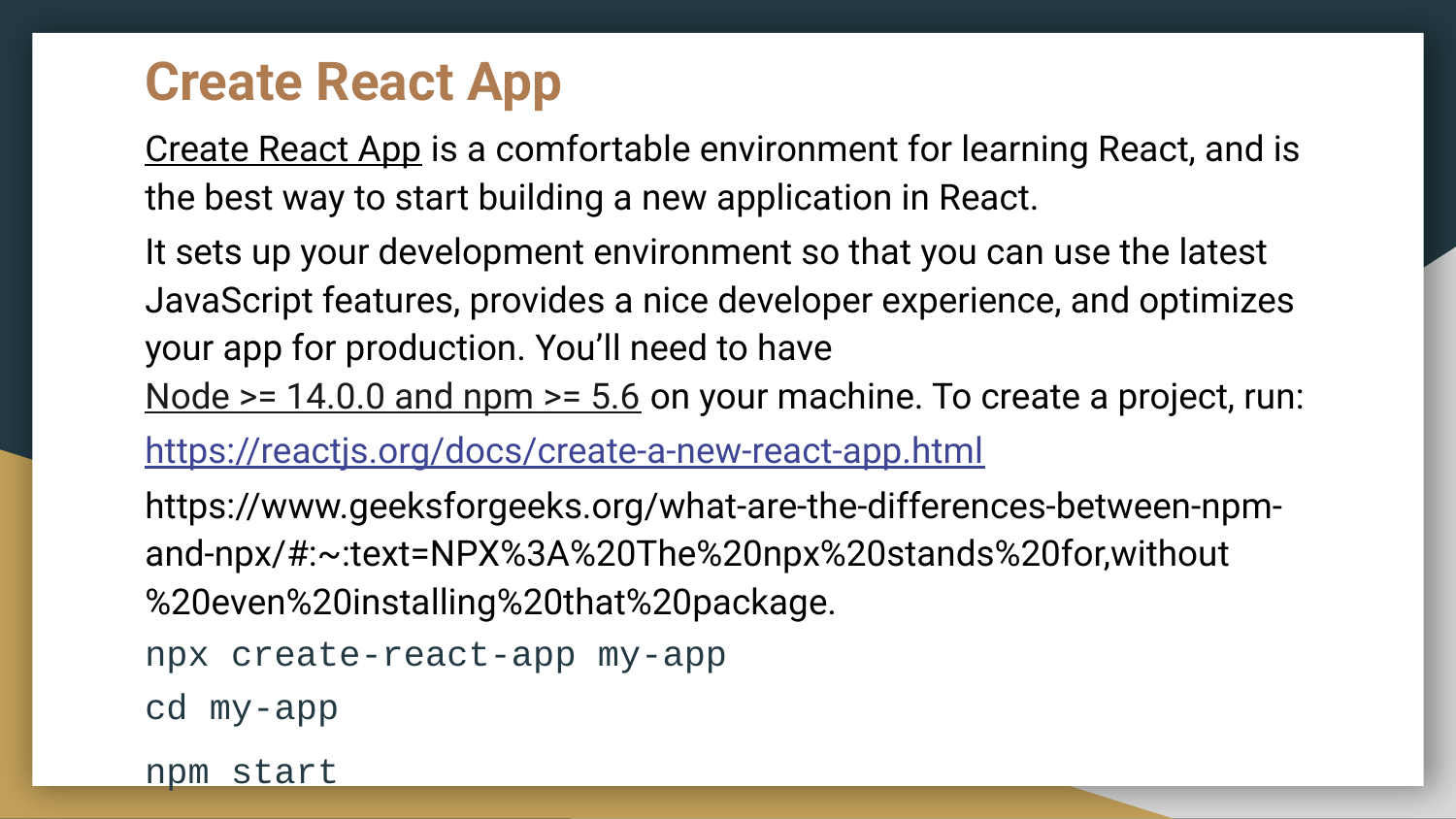

# Create React App
Create React App is a comfortable environment for learning React, and is the best way to start building a new application in React.
It sets up your development environment so that you can use the latest JavaScript features, provides a nice developer experience, and optimizes your app for production. You’ll need to have Node >= 14.0.0 and npm >= 5.6 on your machine. To create a project, run:
https://reactjs.org/docs/create-a-new-react-app.html
https://www.geeksforgeeks.org/what-are-the-differences-between-npm-and-npx/#:~:text=NPX%3A%20The%20npx%20stands%20for,without%20even%20installing%20that%20package.
npx create-react-app my-app
cd my-app
npm start